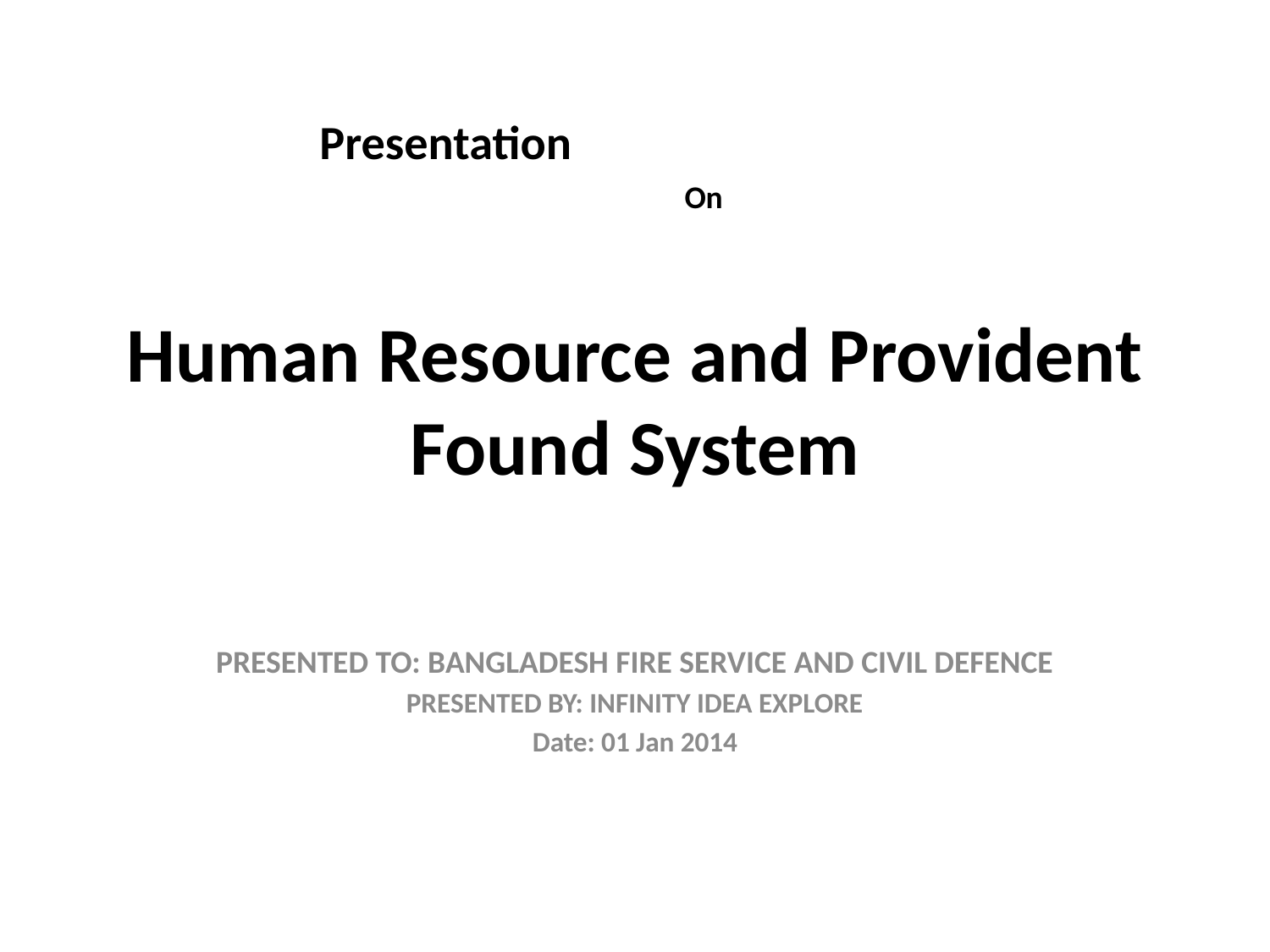

Presentation
	On
# Human Resource and Provident Found System
PRESENTED TO: BANGLADESH FIRE SERVICE AND CIVIL DEFENCE
PRESENTED BY: INFINITY IDEA EXPLORE
Date: 01 Jan 2014